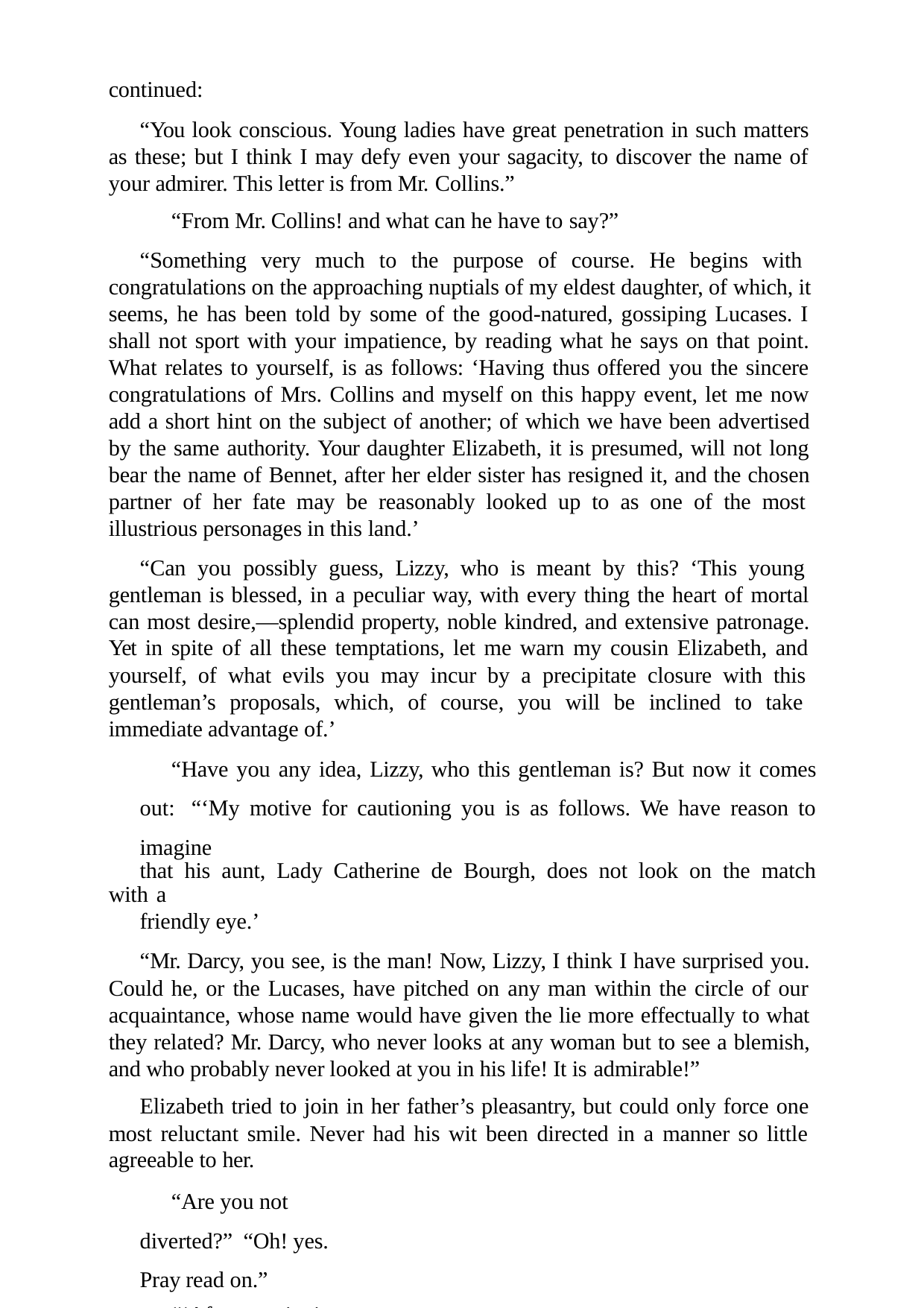

continued:
“You look conscious. Young ladies have great penetration in such matters  as these; but I think I may defy even your sagacity, to discover the name of  your admirer. This letter is from Mr. Collins.”
“From Mr. Collins! and what can he have to say?”
“Something very much to the purpose of course. He begins with  congratulations on the approaching nuptials of my eldest daughter, of which, it  seems, he has been told by some of the good-natured, gossiping Lucases. I  shall not sport with your impatience, by reading what he says on that point.  What relates to yourself, is as follows: ‘Having thus offered you the sincere  congratulations of Mrs. Collins and myself on this happy event, let me now  add a short hint on the subject of another; of which we have been advertised  by the same authority. Your daughter Elizabeth, it is presumed, will not long  bear the name of Bennet, after her elder sister has resigned it, and the chosen  partner of her fate may be reasonably looked up to as one of the most  illustrious personages in this land.’
“Can you possibly guess, Lizzy, who is meant by this? ‘This young  gentleman is blessed, in a peculiar way, with every thing the heart of mortal  can most desire,—splendid property, noble kindred, and extensive patronage.  Yet in spite of all these temptations, let me warn my cousin Elizabeth, and  yourself, of what evils you may incur by a precipitate closure with this  gentleman’s proposals, which, of course, you will be inclined to take  immediate advantage of.’
“Have you any idea, Lizzy, who this gentleman is? But now it comes out:  “‘My motive for cautioning you is as follows. We have reason to imagine
that his aunt, Lady Catherine de Bourgh, does not look on the match with a
friendly eye.’
“Mr. Darcy, you see, is the man! Now, Lizzy, I think I have surprised you.  Could he, or the Lucases, have pitched on any man within the circle of our  acquaintance, whose name would have given the lie more effectually to what  they related? Mr. Darcy, who never looks at any woman but to see a blemish,  and who probably never looked at you in his life! It is admirable!”
Elizabeth tried to join in her father’s pleasantry, but could only force one  most reluctant smile. Never had his wit been directed in a manner so little  agreeable to her.
“Are you not diverted?”  “Oh! yes. Pray read on.”
“‘After mentioning the likelihood of this marriage to her ladyship last